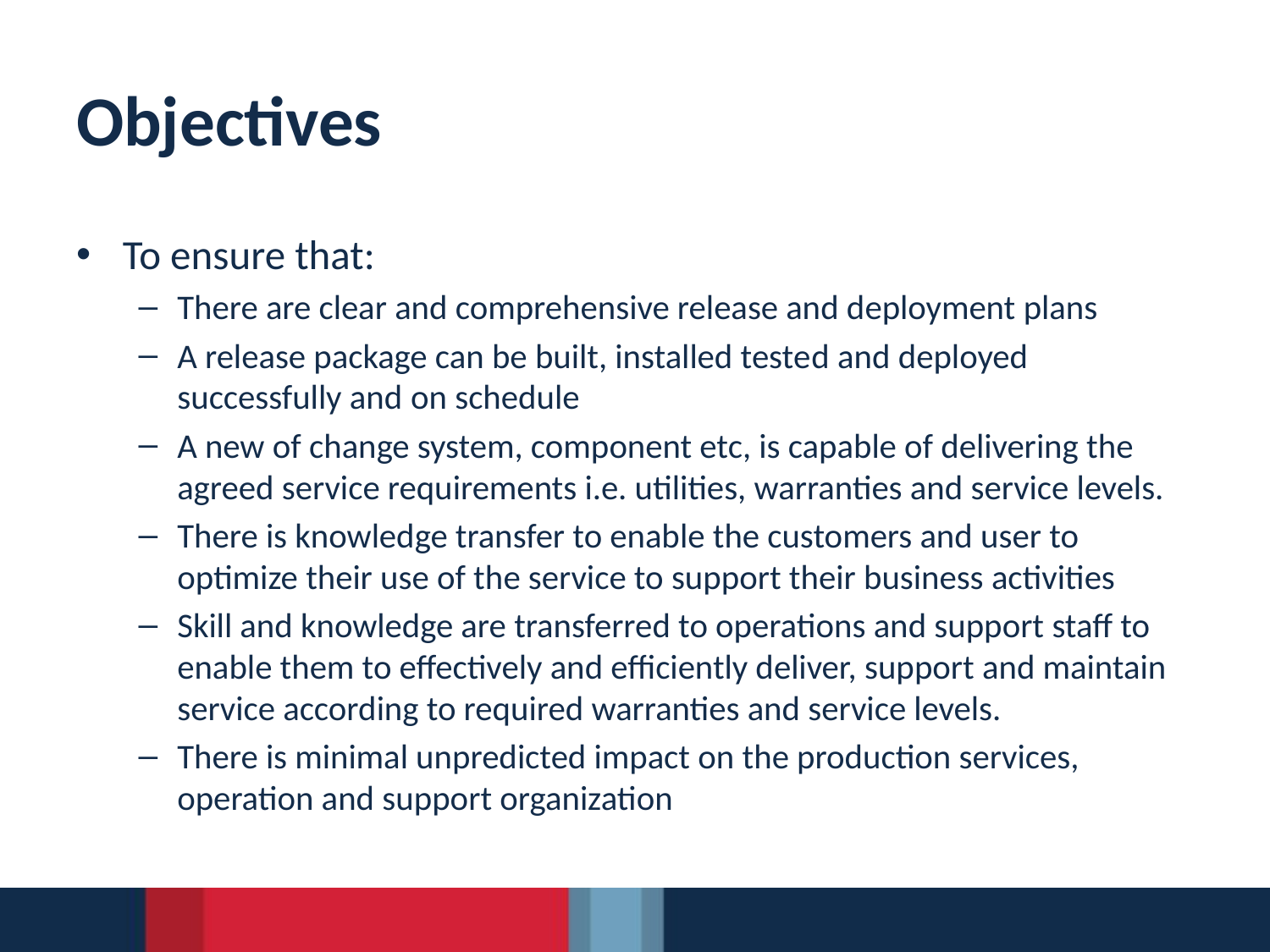

# Objectives
To ensure that:
There are clear and comprehensive release and deployment plans
A release package can be built, installed tested and deployed successfully and on schedule
A new of change system, component etc, is capable of delivering the agreed service requirements i.e. utilities, warranties and service levels.
There is knowledge transfer to enable the customers and user to optimize their use of the service to support their business activities
Skill and knowledge are transferred to operations and support staff to enable them to effectively and efficiently deliver, support and maintain service according to required warranties and service levels.
There is minimal unpredicted impact on the production services, operation and support organization